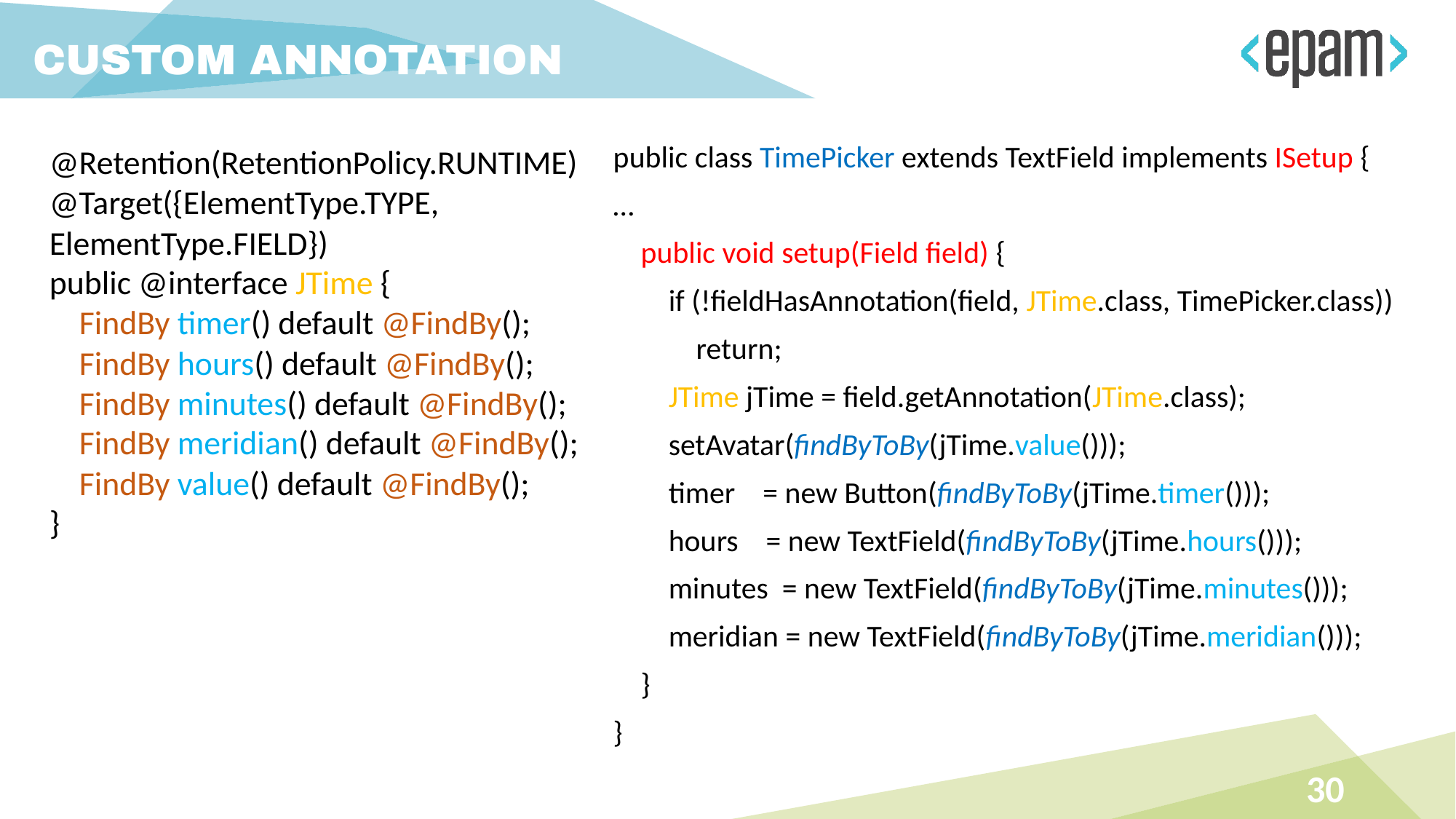

CUSTOM ANNOTATION
@Retention(RetentionPolicy.RUNTIME)
@Target({ElementType.TYPE, ElementType.FIELD})
public @interface JTime {
    FindBy timer() default @FindBy();
    FindBy hours() default @FindBy();
    FindBy minutes() default @FindBy();
    FindBy meridian() default @FindBy();
    FindBy value() default @FindBy();
}
public class TimePicker extends TextField implements ISetup {
…
    public void setup(Field field) {
        if (!fieldHasAnnotation(field, JTime.class, TimePicker.class))
            return;
        JTime jTime = field.getAnnotation(JTime.class);
        setAvatar(findByToBy(jTime.value()));
        timer    = new Button(findByToBy(jTime.timer()));
        hours    = new TextField(findByToBy(jTime.hours()));
        minutes  = new TextField(findByToBy(jTime.minutes()));
        meridian = new TextField(findByToBy(jTime.meridian()));
    }
}
30